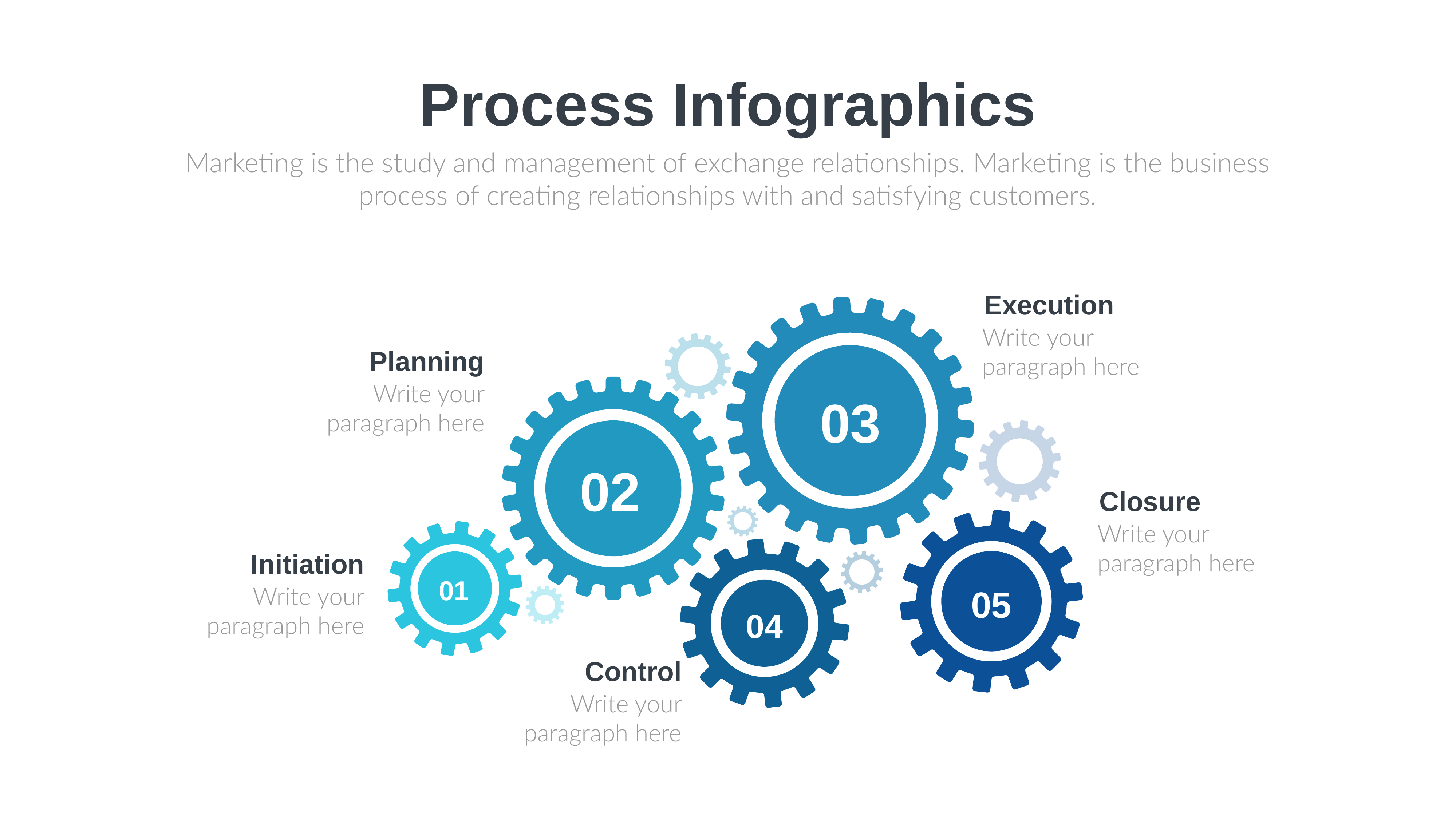

Process Infographics
Marketing is the study and management of exchange relationships. Marketing is the business process of creating relationships with and satisfying customers.
Execution
Write your paragraph here

Planning
Write your paragraph here

03

02
Closure
Write your paragraph here

Initiation
Write your paragraph here

01
05

04
Control
Write your paragraph here